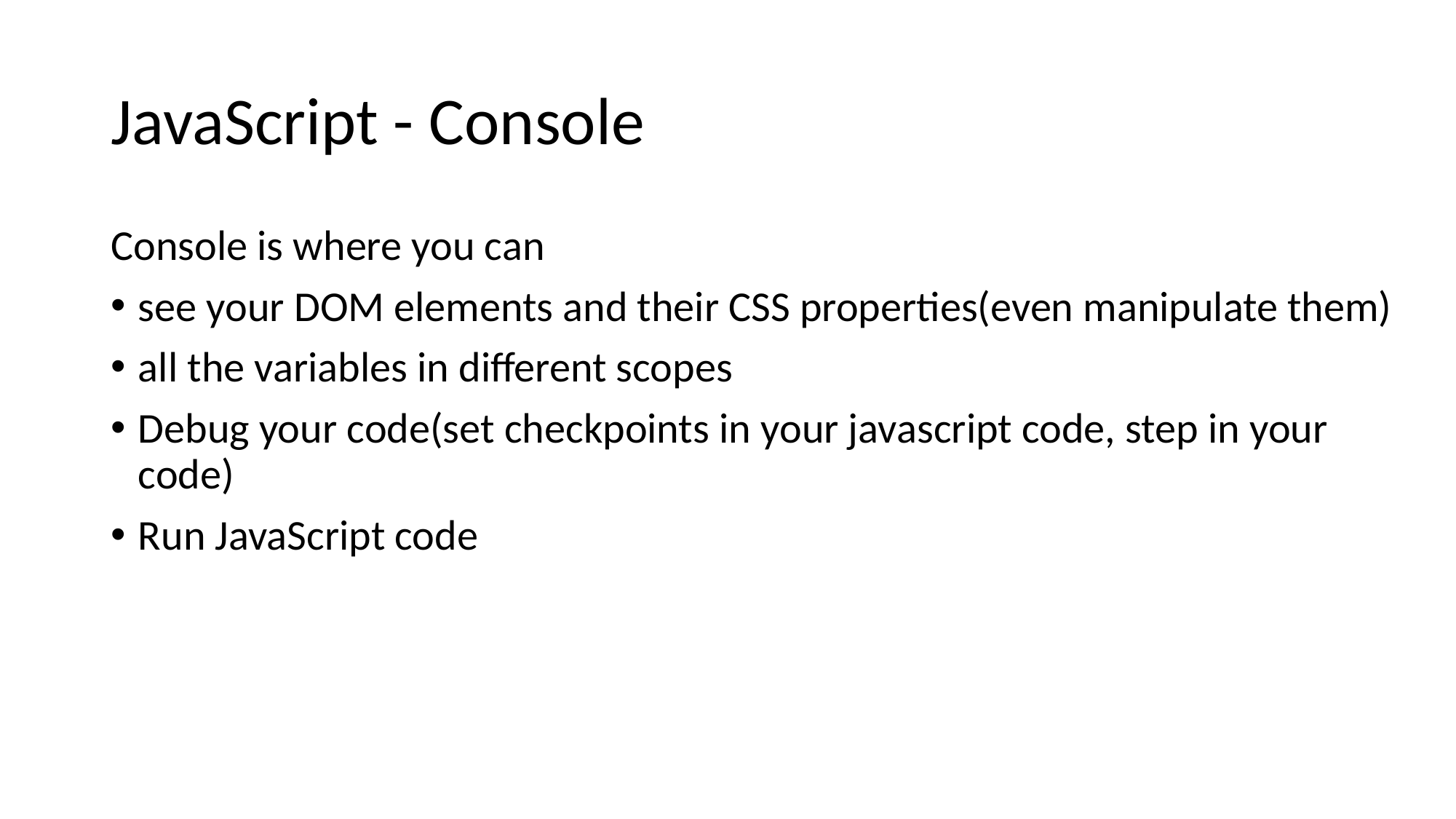

# JavaScript - Console
Console is where you can
see your DOM elements and their CSS properties(even manipulate them)
all the variables in different scopes
Debug your code(set checkpoints in your javascript code, step in your code)
Run JavaScript code